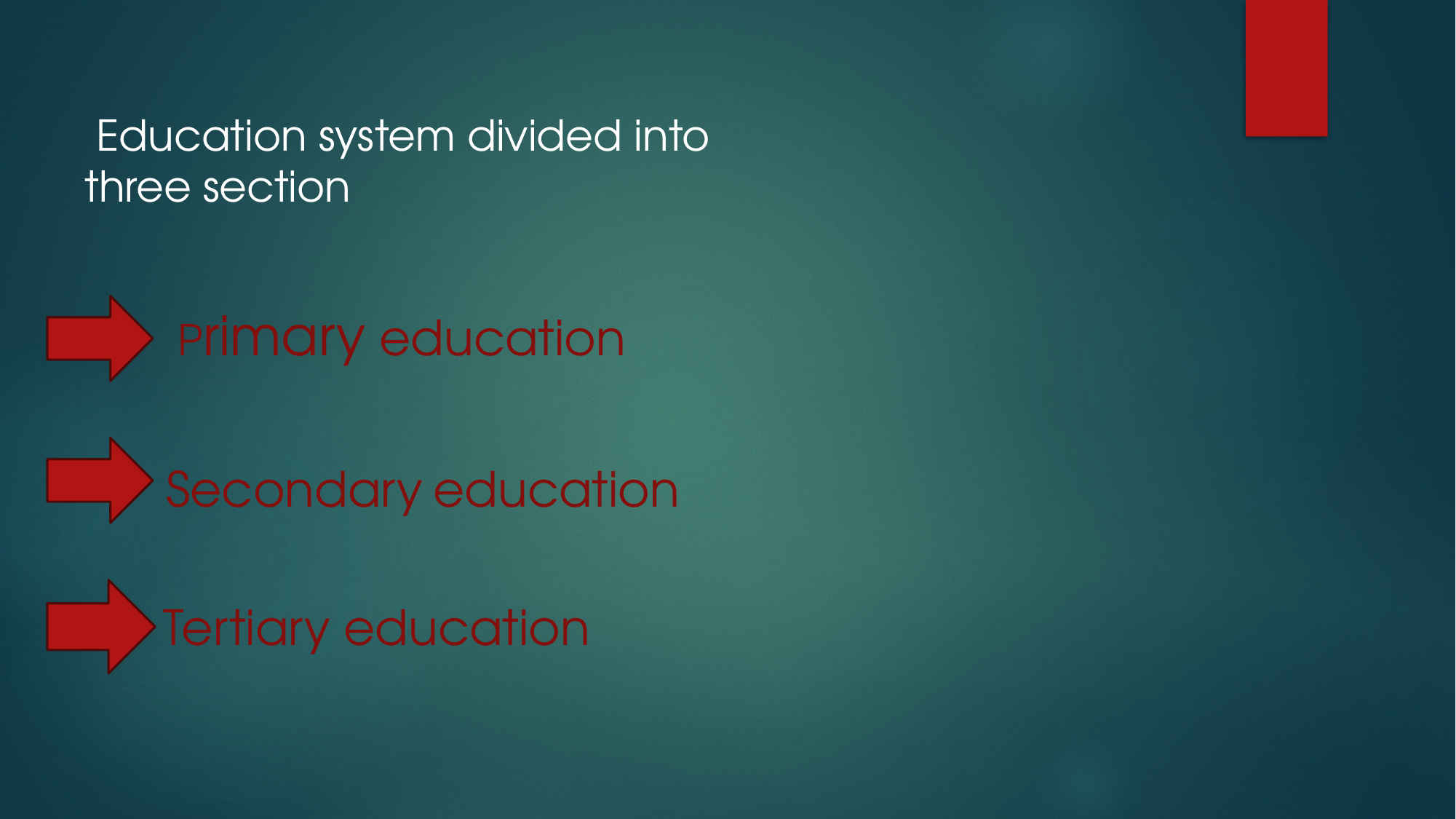

Education system divided into three section

Primary education

Secondary education

Tertiary education